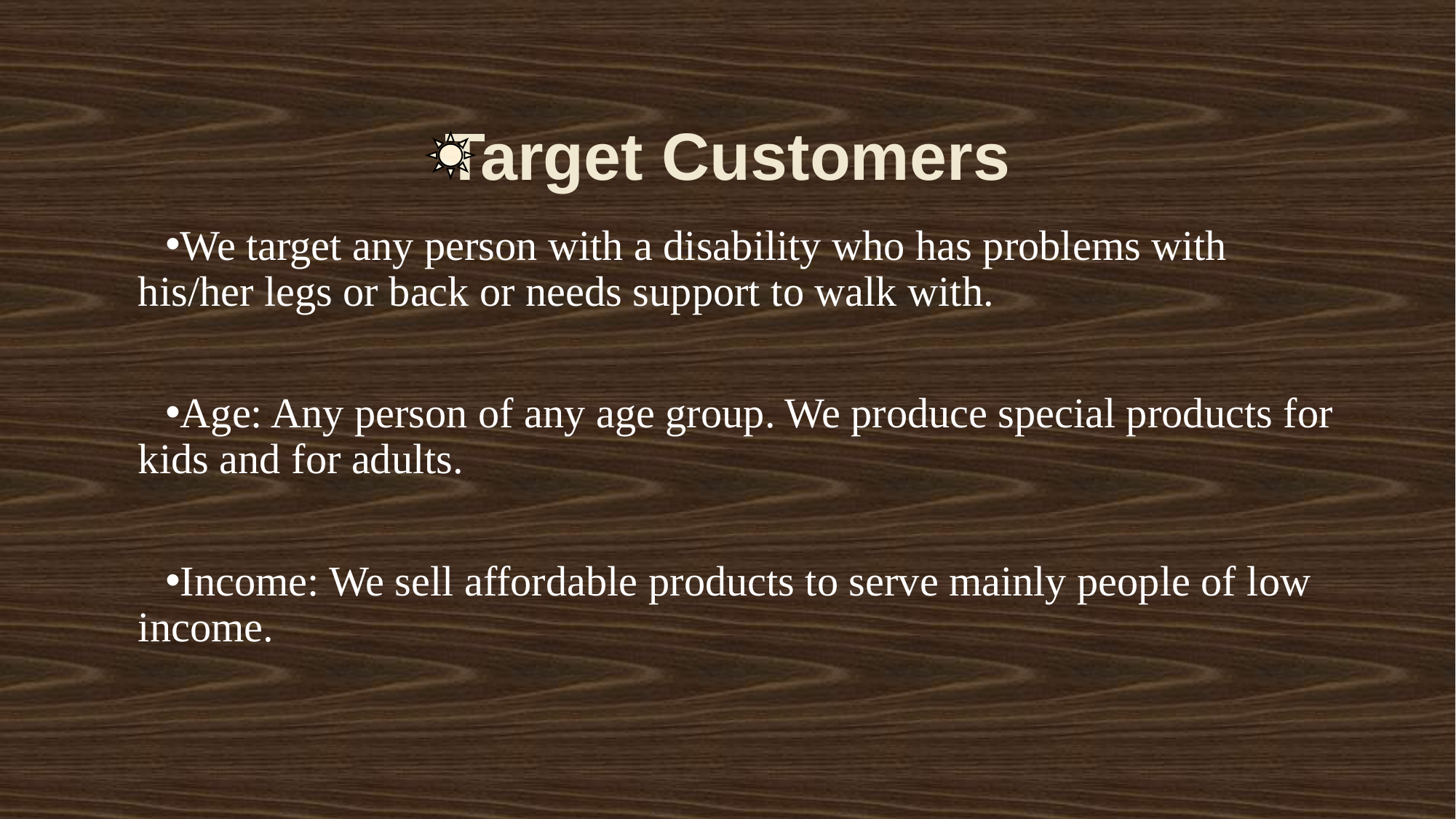

# Target Customers

We target any person with a disability who has problems with his/her legs or back or needs support to walk with.

Age: Any person of any age group. We produce special products for kids and for adults.

Income: We sell affordable products to serve mainly people of low income.